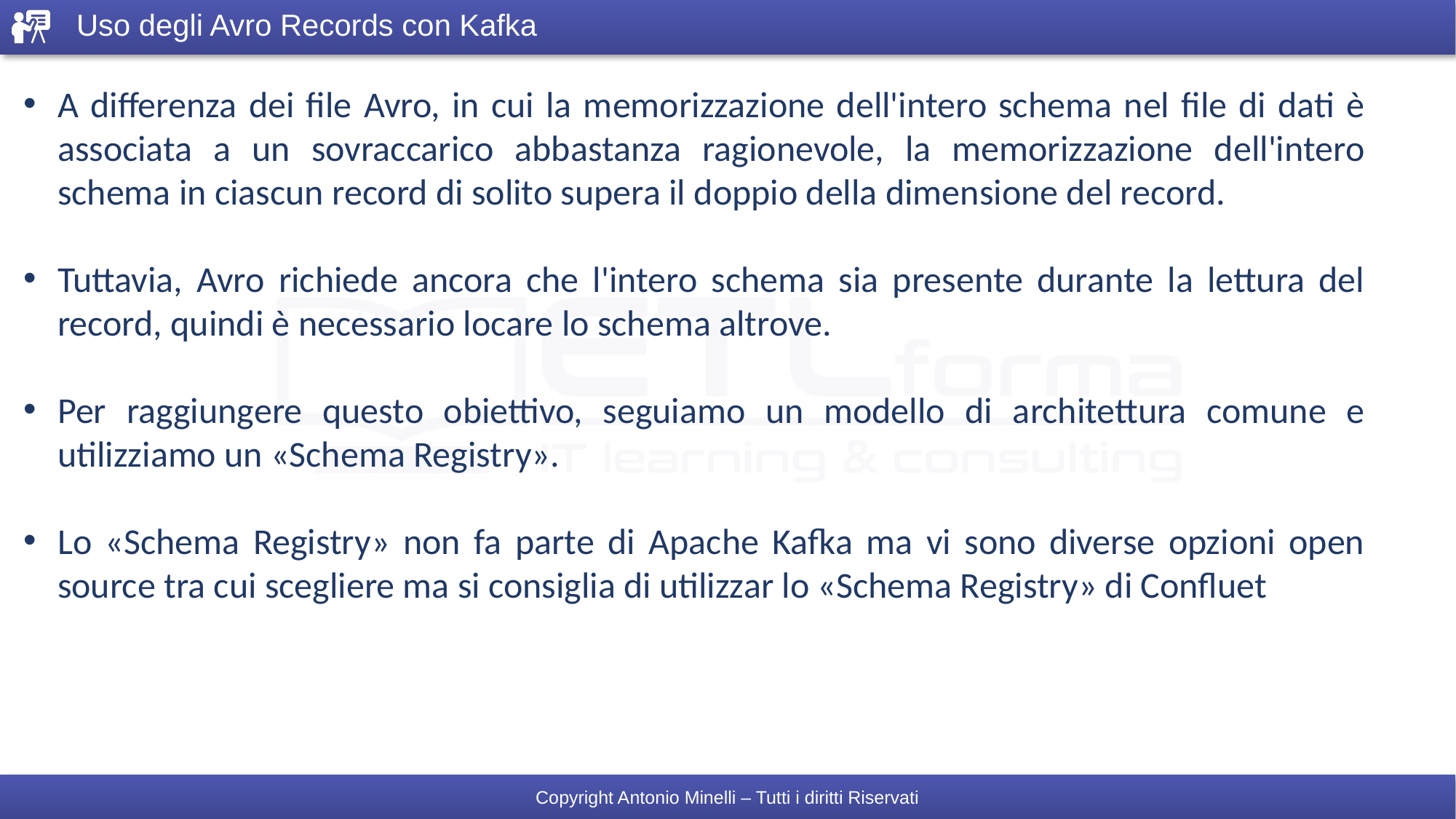

# Uso degli Avro Records con Kafka
A differenza dei file Avro, in cui la memorizzazione dell'intero schema nel file di dati è associata a un sovraccarico abbastanza ragionevole, la memorizzazione dell'intero schema in ciascun record di solito supera il doppio della dimensione del record.

Tuttavia, Avro richiede ancora che l'intero schema sia presente durante la lettura del record, quindi è necessario locare lo schema altrove.

Per raggiungere questo obiettivo, seguiamo un modello di architettura comune e utilizziamo un «Schema Registry».

Lo «Schema Registry» non fa parte di Apache Kafka ma vi sono diverse opzioni open source tra cui scegliere ma si consiglia di utilizzar lo «Schema Registry» di Confluet